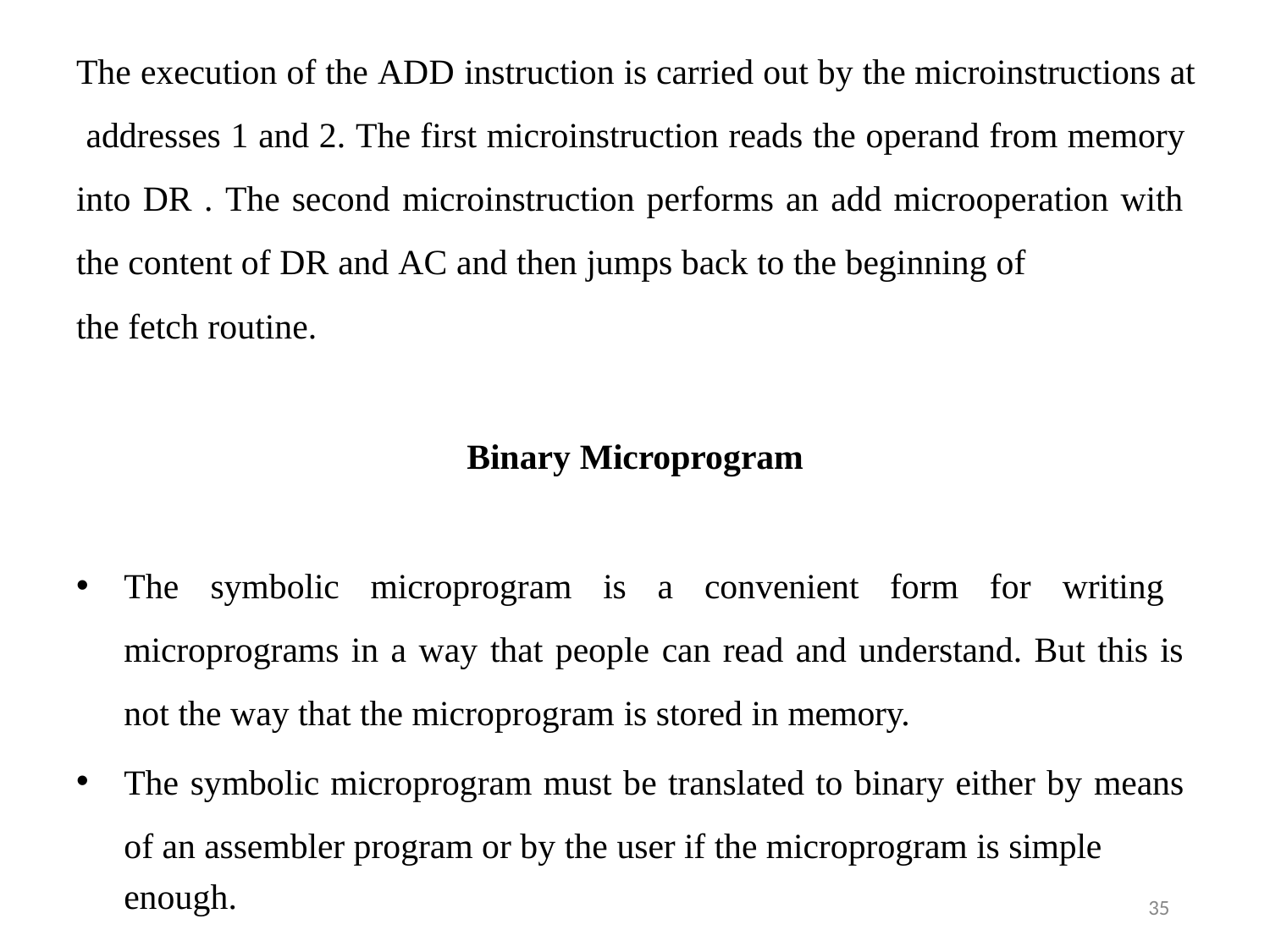

# The execution of the ADD instruction is carried out by the microinstructions at  addresses 1 and 2. The first microinstruction reads the operand from memory  into DR . The second microinstruction performs an add microoperation with  the content of DR and AC and then jumps back to the beginning of
the fetch routine.

Binary Microprogram

The symbolic microprogram is a convenient form for writing  microprograms in a way that people can read and understand. But this is  not the way that the microprogram is stored in memory.
The symbolic microprogram must be translated to binary either by means  of an assembler program or by the user if the microprogram is simple
enough.
35